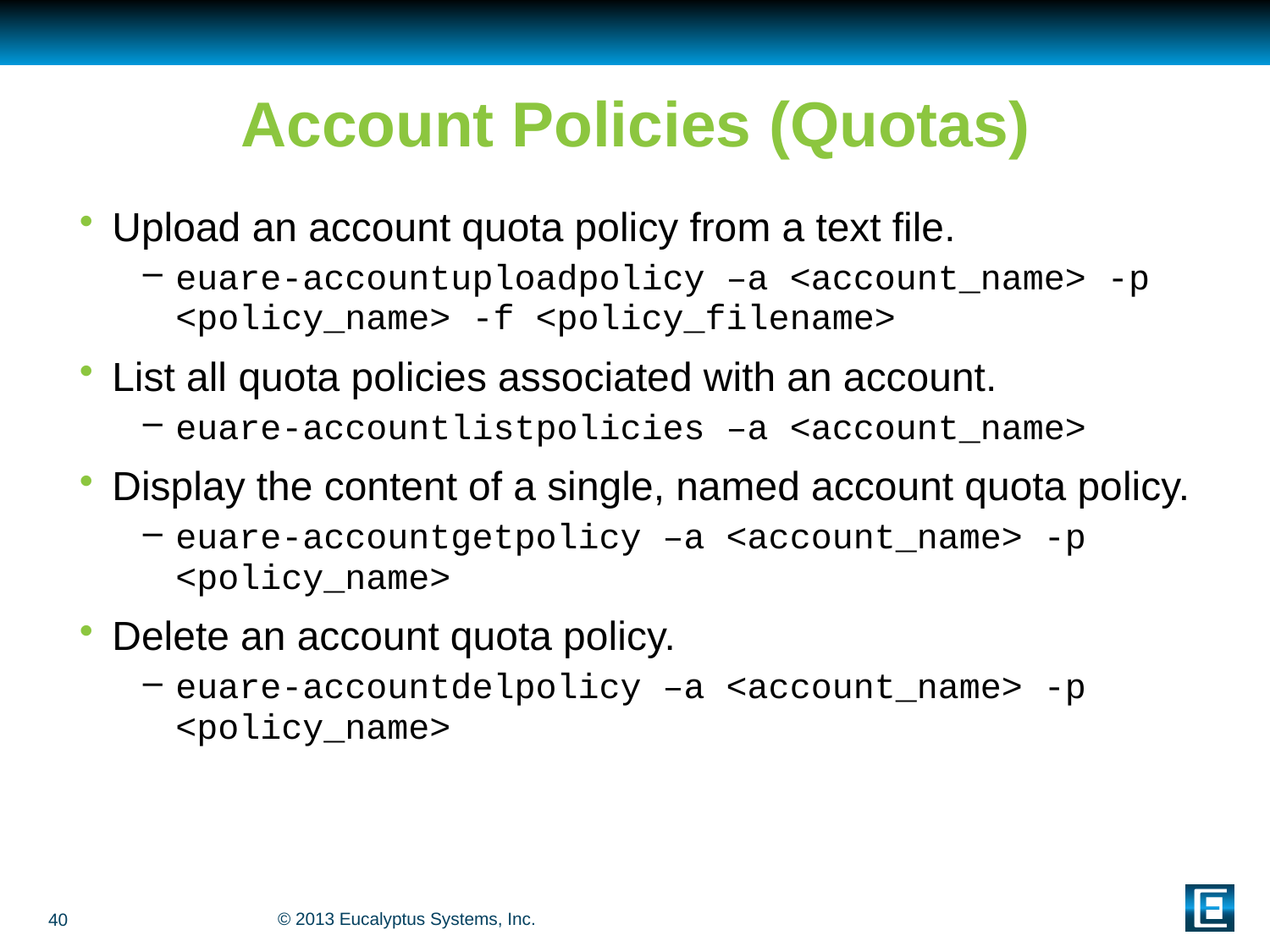

# Account Policies (Quotas)
Upload an account quota policy from a text file.
euare-accountuploadpolicy –a <account_name> -p <policy_name> -f <policy_filename>
List all quota policies associated with an account.
euare-accountlistpolicies –a <account_name>
Display the content of a single, named account quota policy.
euare-accountgetpolicy –a <account_name> -p <policy_name>
Delete an account quota policy.
euare-accountdelpolicy –a <account_name> -p <policy_name>

40